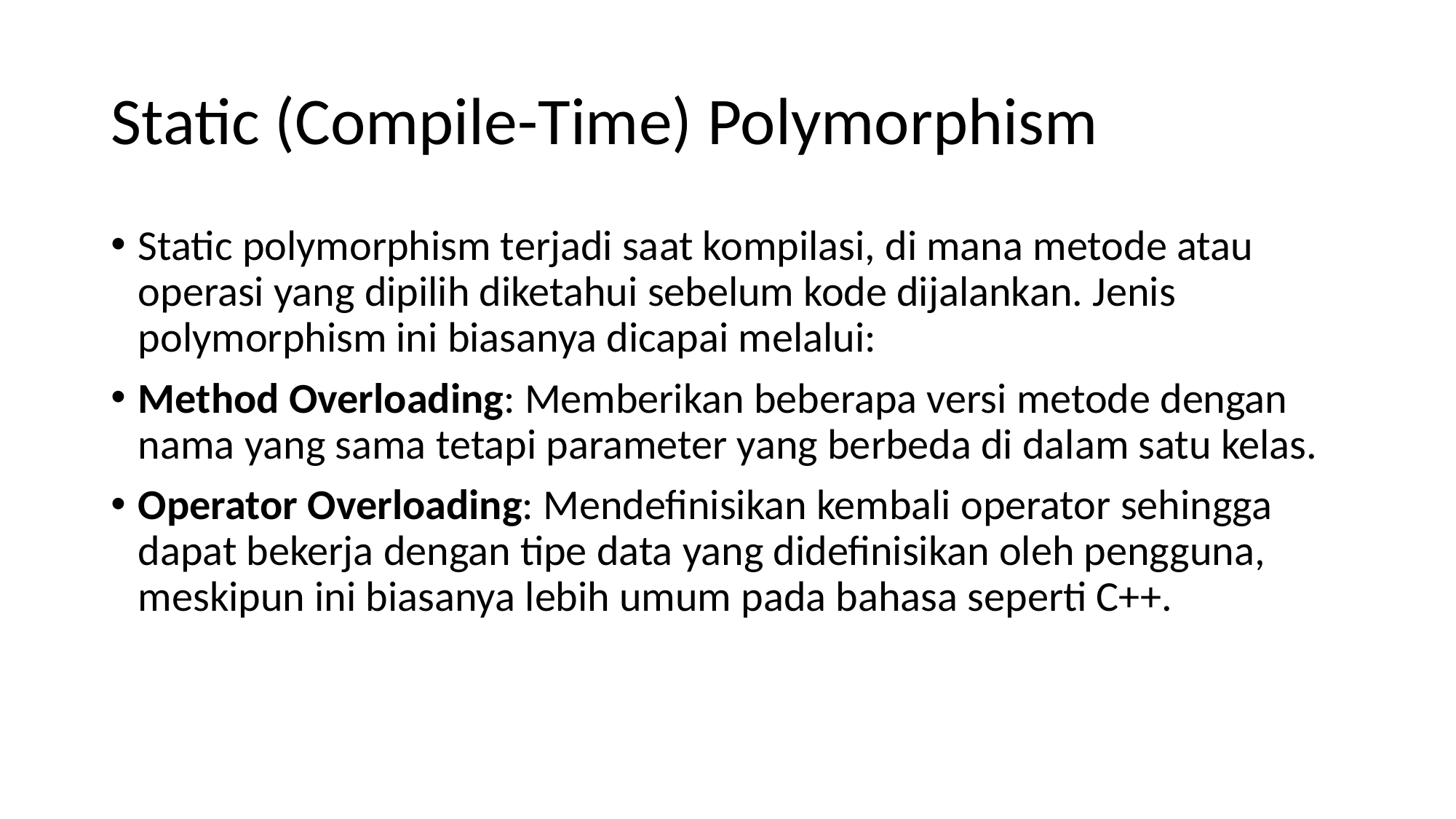

# Static (Compile-Time) Polymorphism
Static polymorphism terjadi saat kompilasi, di mana metode atau operasi yang dipilih diketahui sebelum kode dijalankan. Jenis polymorphism ini biasanya dicapai melalui:
Method Overloading: Memberikan beberapa versi metode dengan nama yang sama tetapi parameter yang berbeda di dalam satu kelas.
Operator Overloading: Mendefinisikan kembali operator sehingga dapat bekerja dengan tipe data yang didefinisikan oleh pengguna, meskipun ini biasanya lebih umum pada bahasa seperti C++.